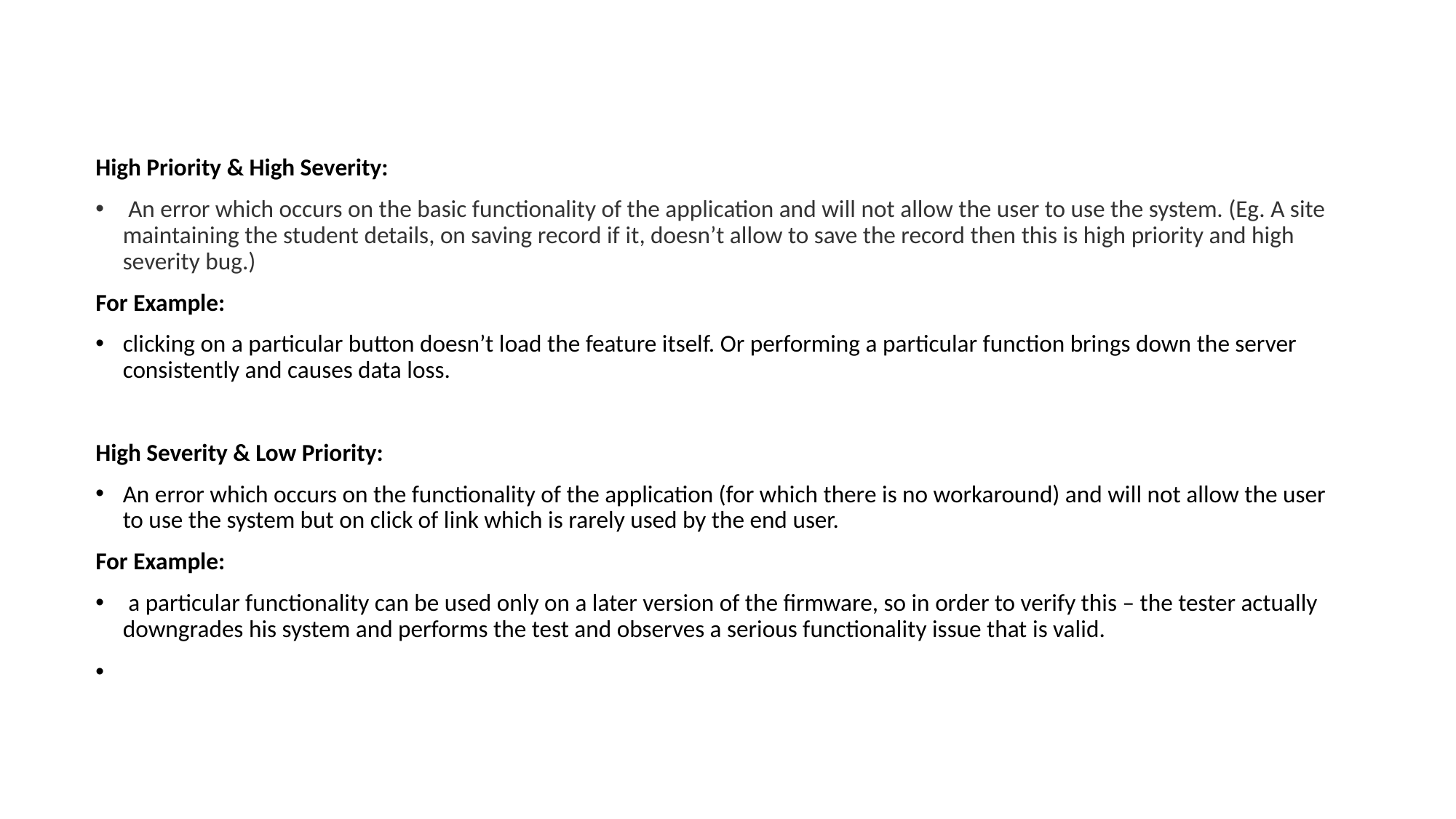

High Priority & High Severity:
 An error which occurs on the basic functionality of the application and will not allow the user to use the system. (Eg. A site maintaining the student details, on saving record if it, doesn’t allow to save the record then this is high priority and high severity bug.)
For Example:
clicking on a particular button doesn’t load the feature itself. Or performing a particular function brings down the server consistently and causes data loss.

High Severity & Low Priority:
An error which occurs on the functionality of the application (for which there is no workaround) and will not allow the user to use the system but on click of link which is rarely used by the end user.
For Example:
 a particular functionality can be used only on a later version of the firmware, so in order to verify this – the tester actually downgrades his system and performs the test and observes a serious functionality issue that is valid.